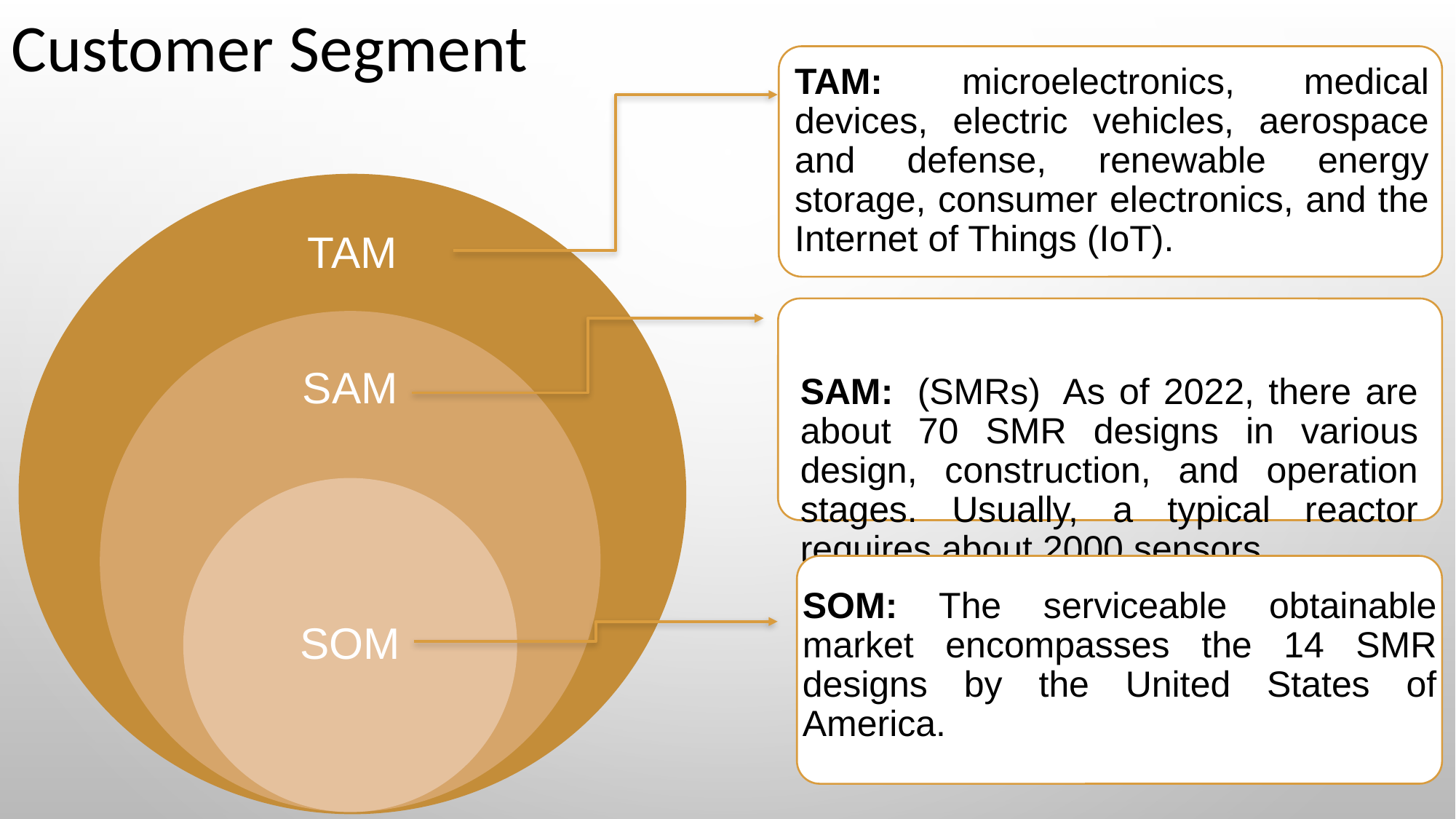

Customer Segment

TAM:  microelectronics, medical devices, electric vehicles, aerospace and defense, renewable energy storage, consumer electronics, and the Internet of Things (IoT).
TAM
SAM
SOM

SAM:  (SMRs)  As of 2022, there are about 70 SMR designs in various design, construction, and operation stages. Usually, a typical reactor requires about 2000 sensors.
SOM: The serviceable obtainable market encompasses the 14 SMR designs by the United States of America.